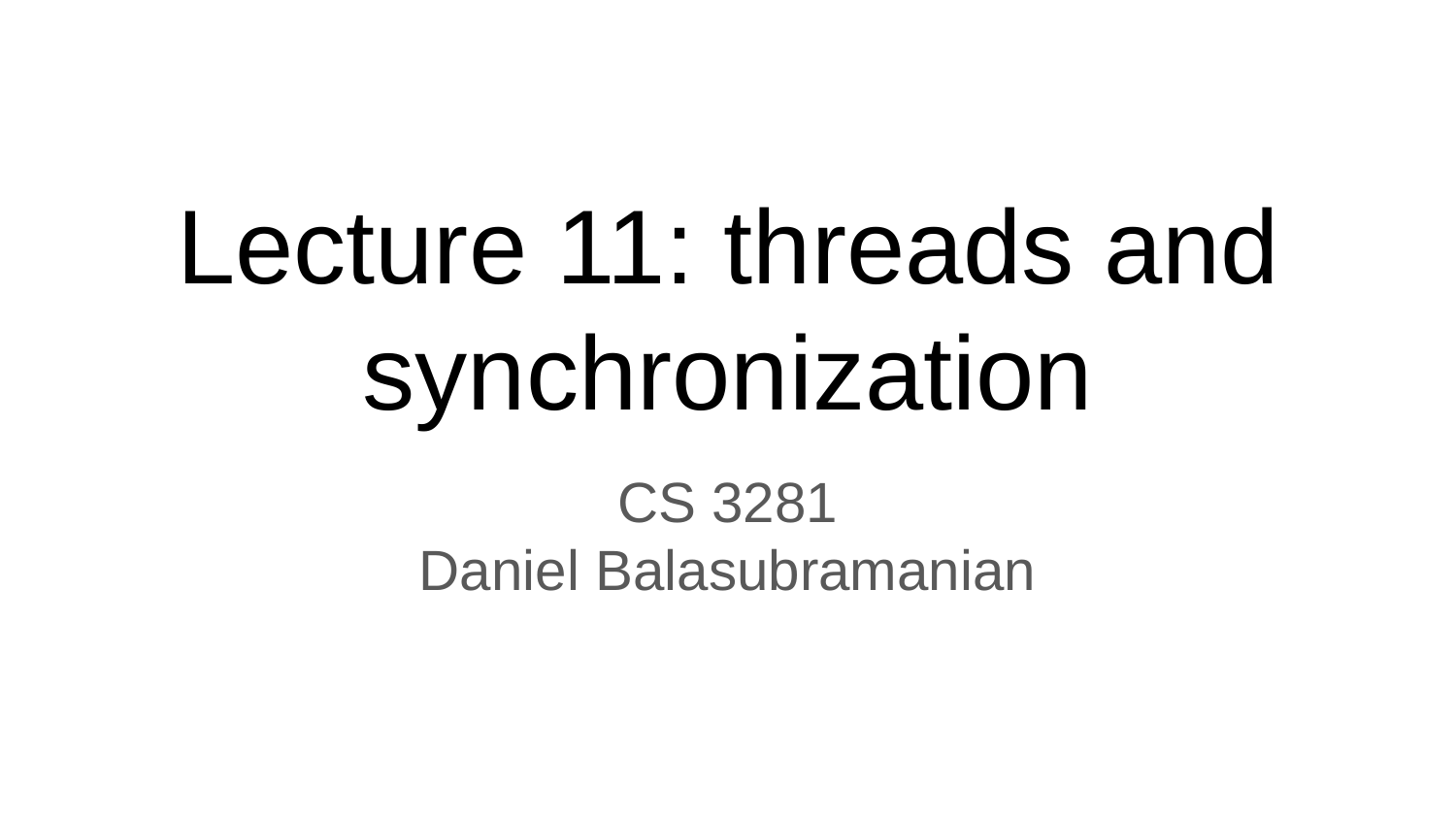

# Lecture 11: threads and synchronization
CS 3281
Daniel Balasubramanian